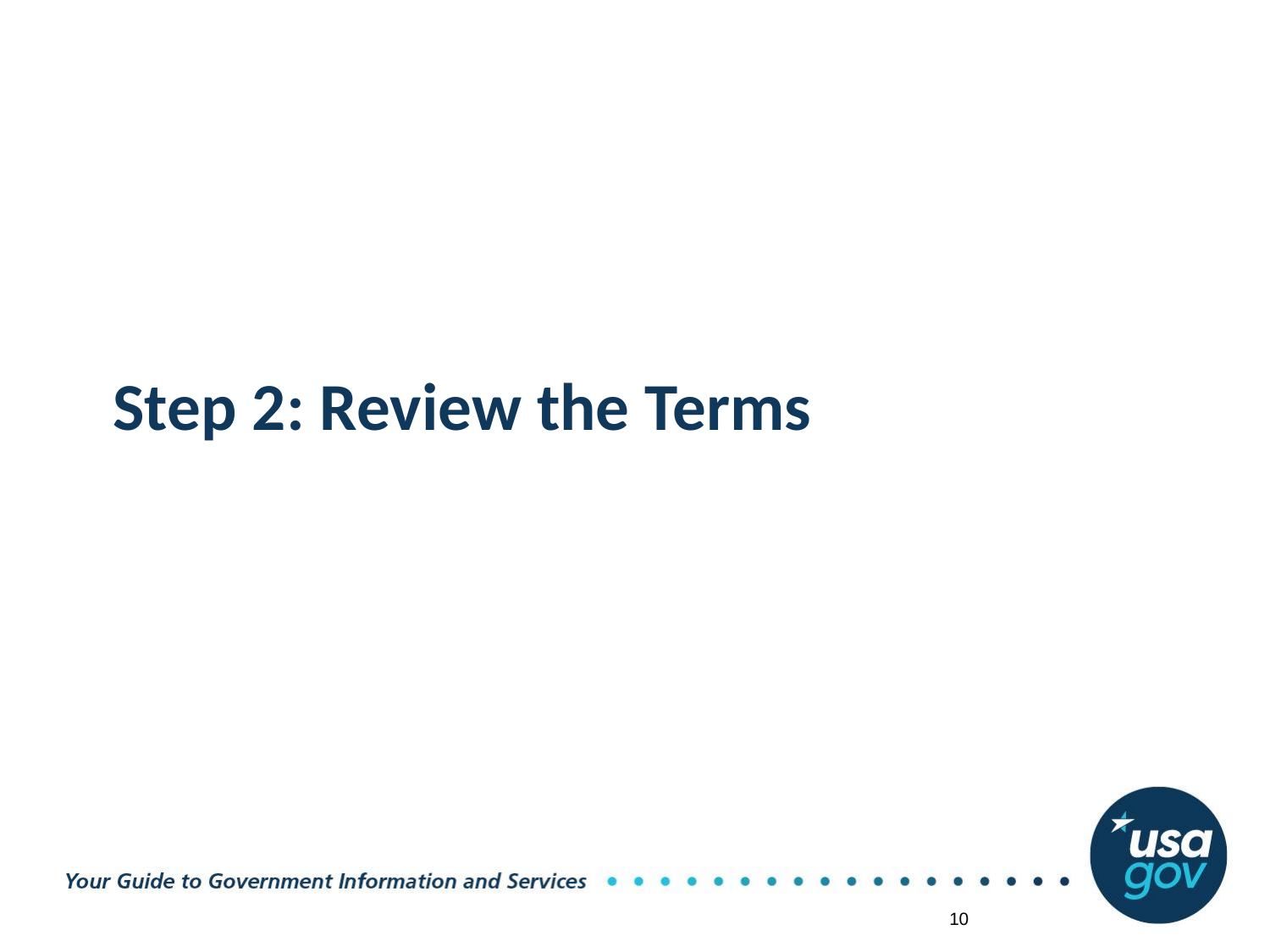

# Step 2: Review the Terms
10